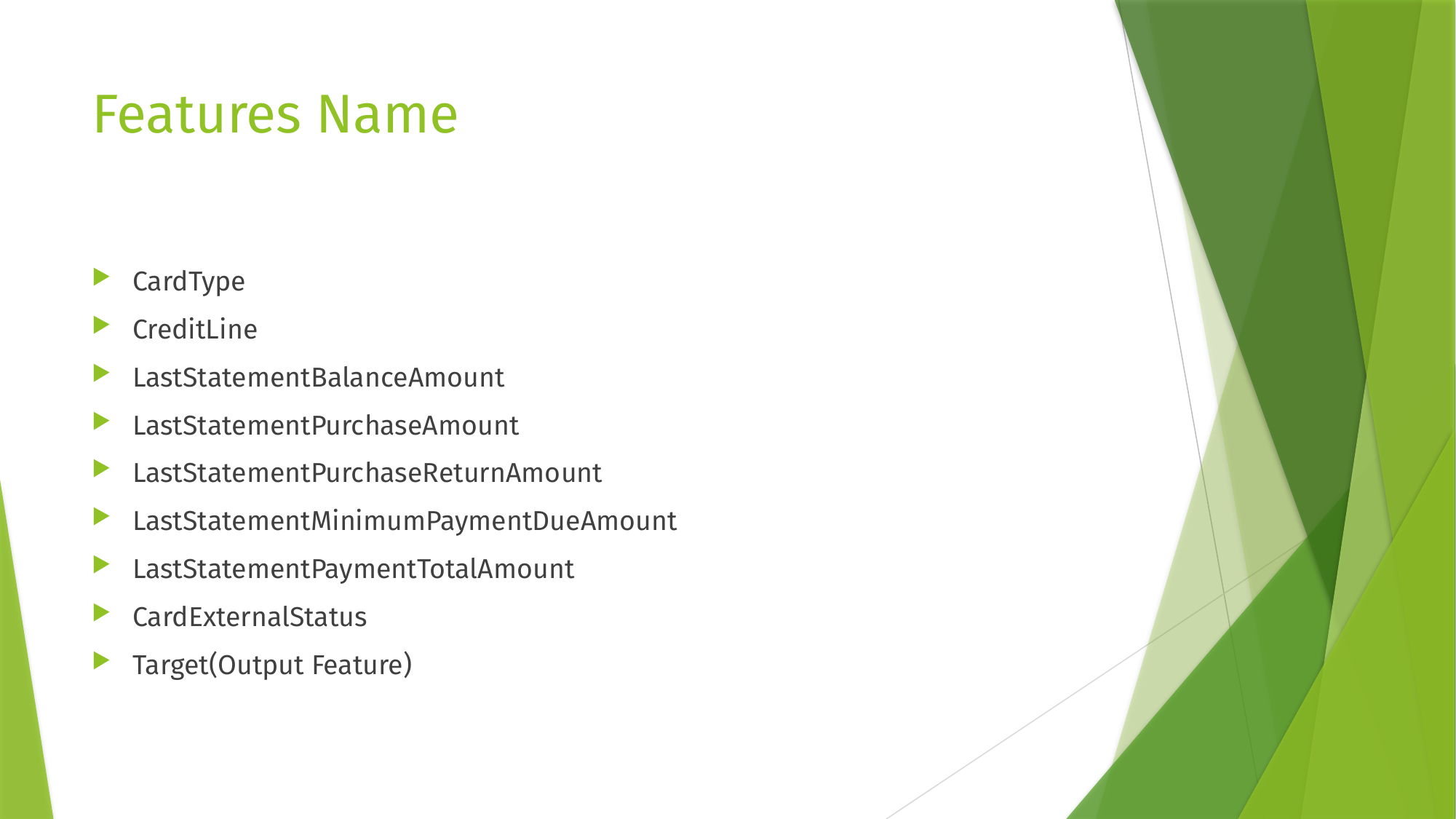

# Features Name
CardType
CreditLine
LastStatementBalanceAmount
LastStatementPurchaseAmount
LastStatementPurchaseReturnAmount
LastStatementMinimumPaymentDueAmount
LastStatementPaymentTotalAmount
CardExternalStatus
Target(Output Feature)